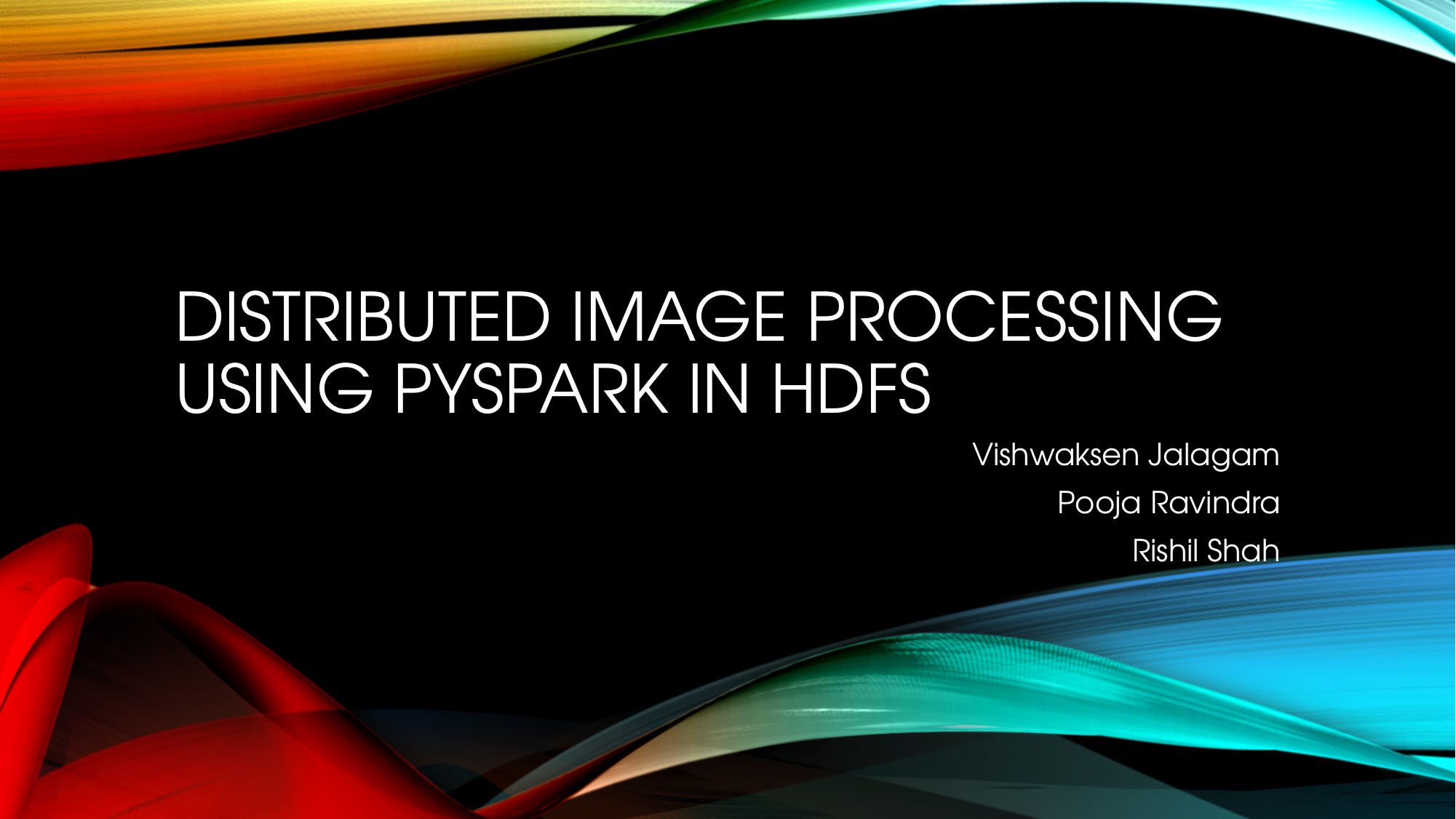

# Distributed Image Processing using PySpark in HDFS
Vishwaksen Jalagam
Pooja Ravindra
Rishil Shah